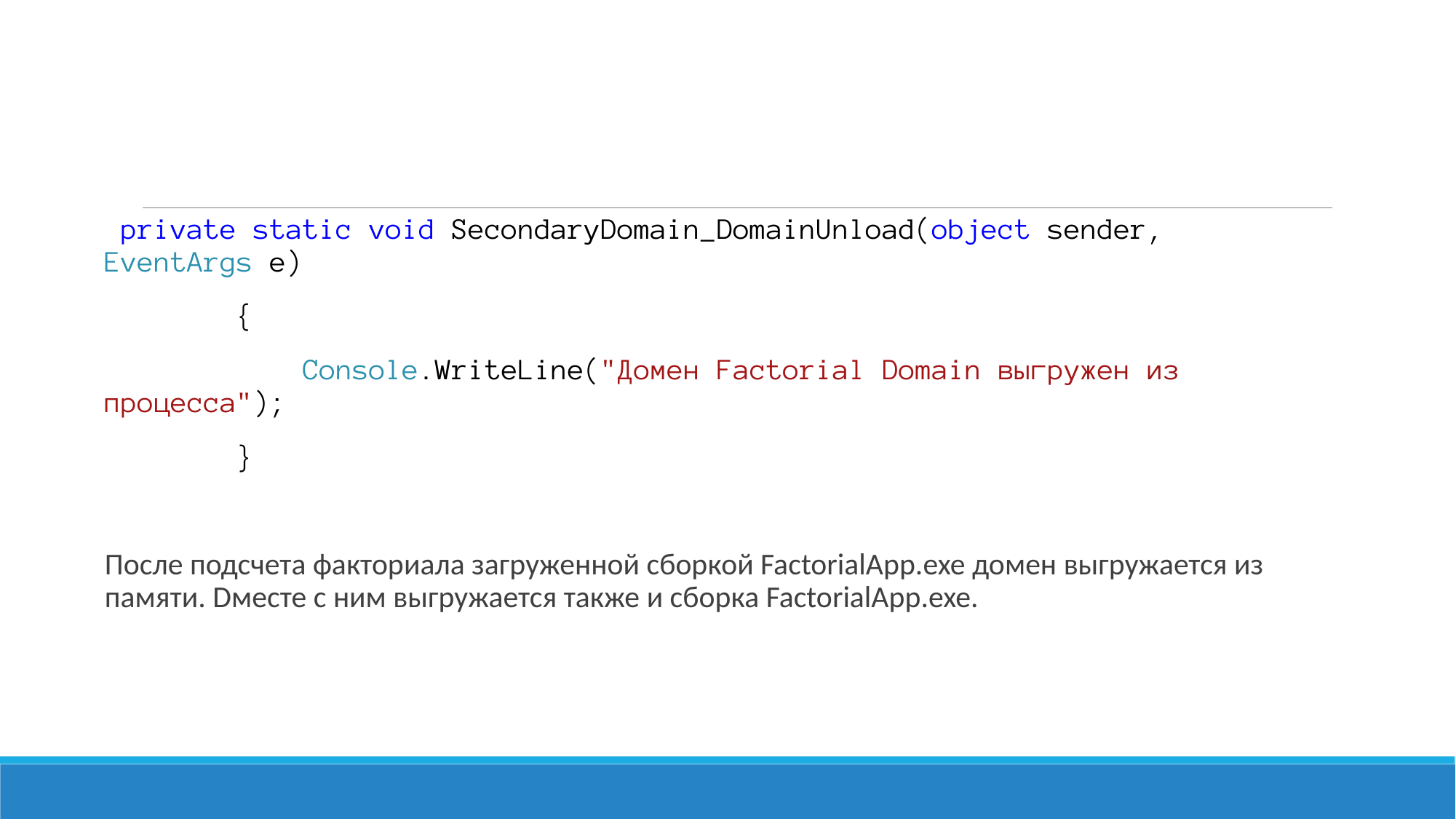

#
 private static void SecondaryDomain_DomainUnload(object sender, EventArgs e)
        {
            Console.WriteLine("Домен Factorial Domain выгружен из процесса");
        }

После подсчета факториала загруженной сборкой FactorialApp.exe домен выгружается из памяти. Dместе с ним выгружается также и сборка FactorialApp.exe.